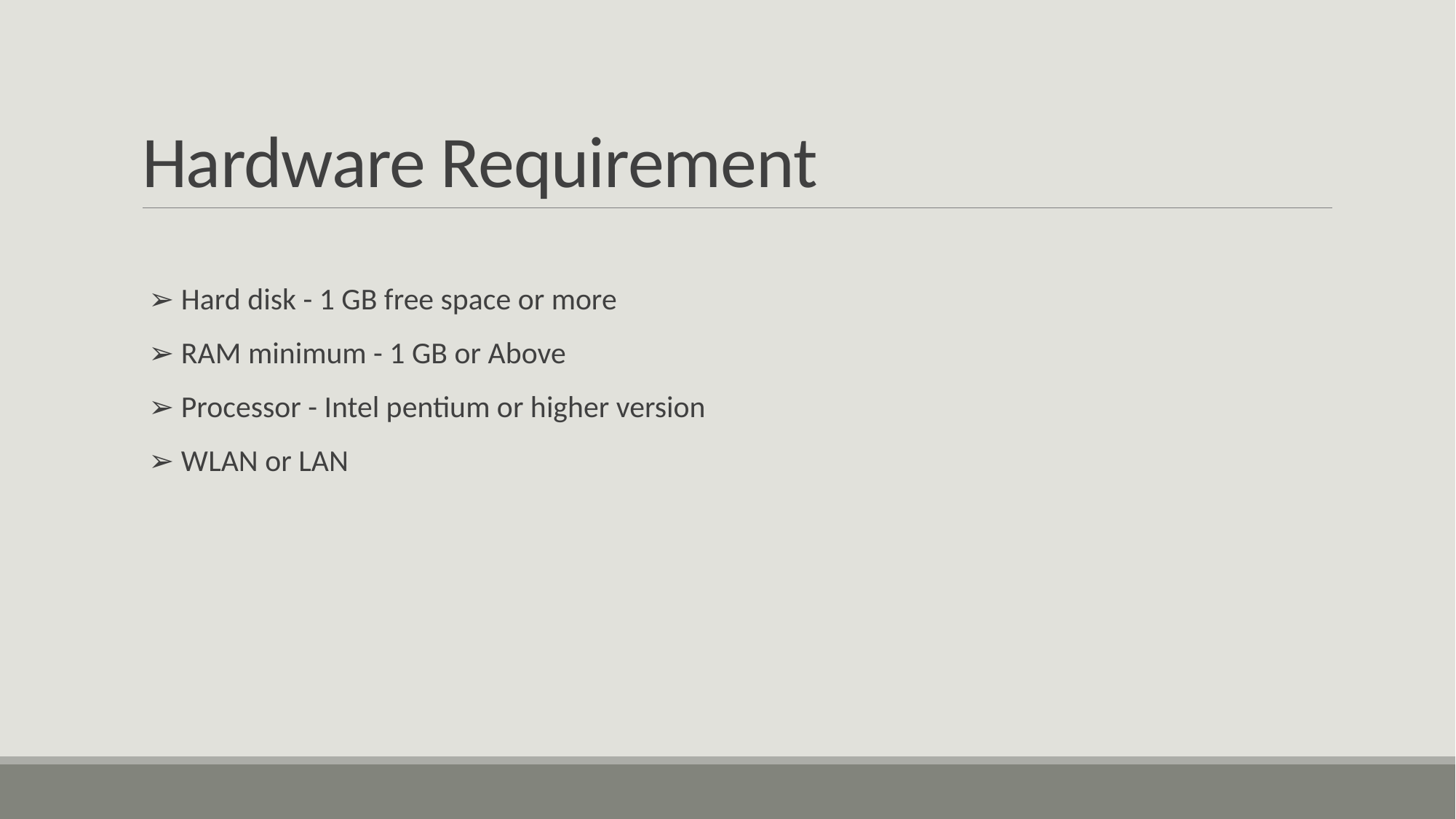

# Hardware Requirement

 ➢ Hard disk - 1 GB free space or more
 ➢ RAM minimum - 1 GB or Above
 ➢ Processor - Intel pentium or higher version
 ➢ WLAN or LAN